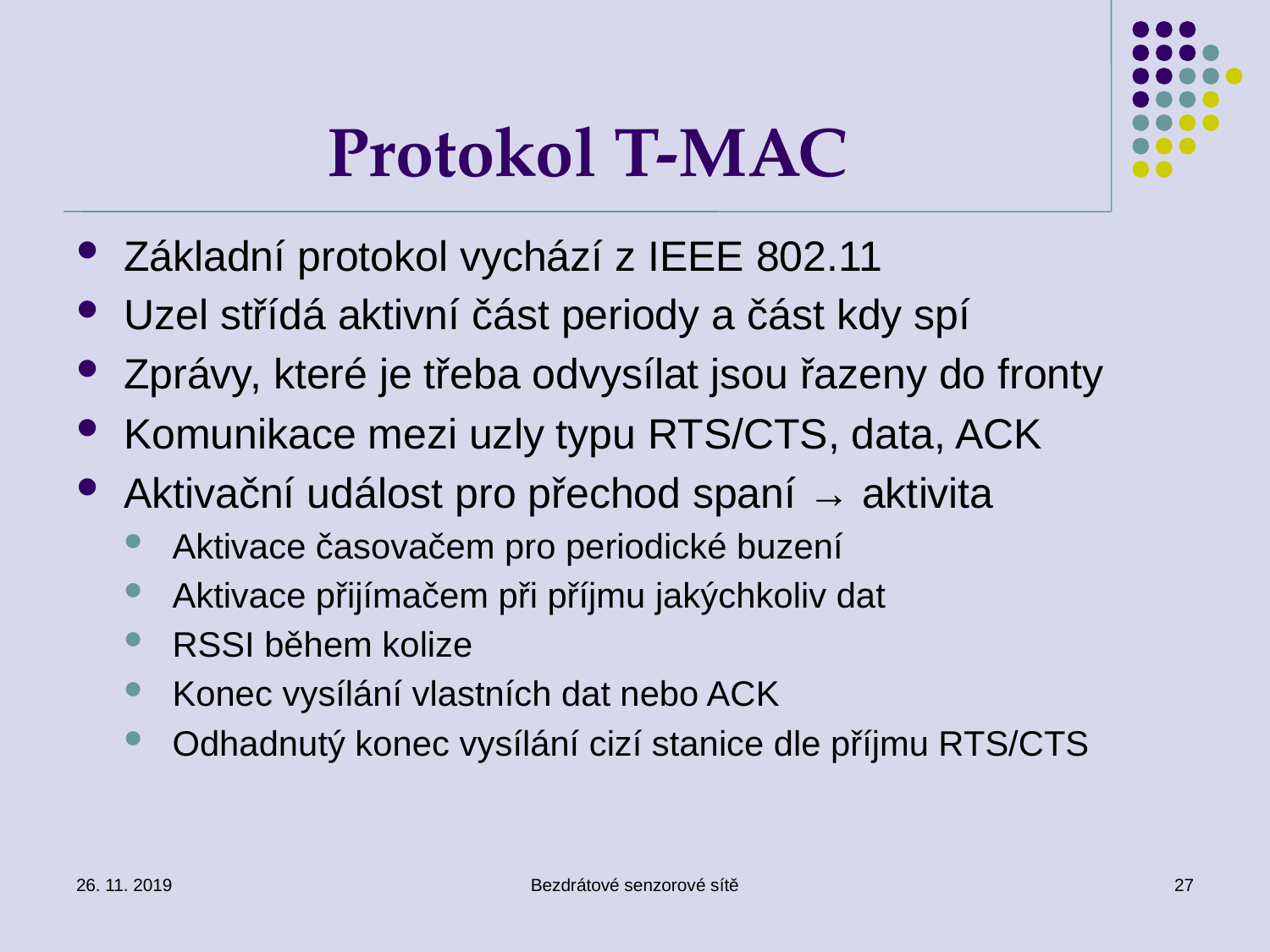

# Protokol T-MAC
Základní protokol vychází z IEEE 802.11
Uzel střídá aktivní část periody a část kdy spí
Zprávy, které je třeba odvysílat jsou řazeny do fronty
Komunikace mezi uzly typu RTS/CTS, data, ACK
Aktivační událost pro přechod spaní → aktivita
Aktivace časovačem pro periodické buzení
Aktivace přijímačem při příjmu jakýchkoliv dat
RSSI během kolize
Konec vysílání vlastních dat nebo ACK
Odhadnutý konec vysílání cizí stanice dle příjmu RTS/CTS

26. 11. 2019
Bezdrátové senzorové sítě
27